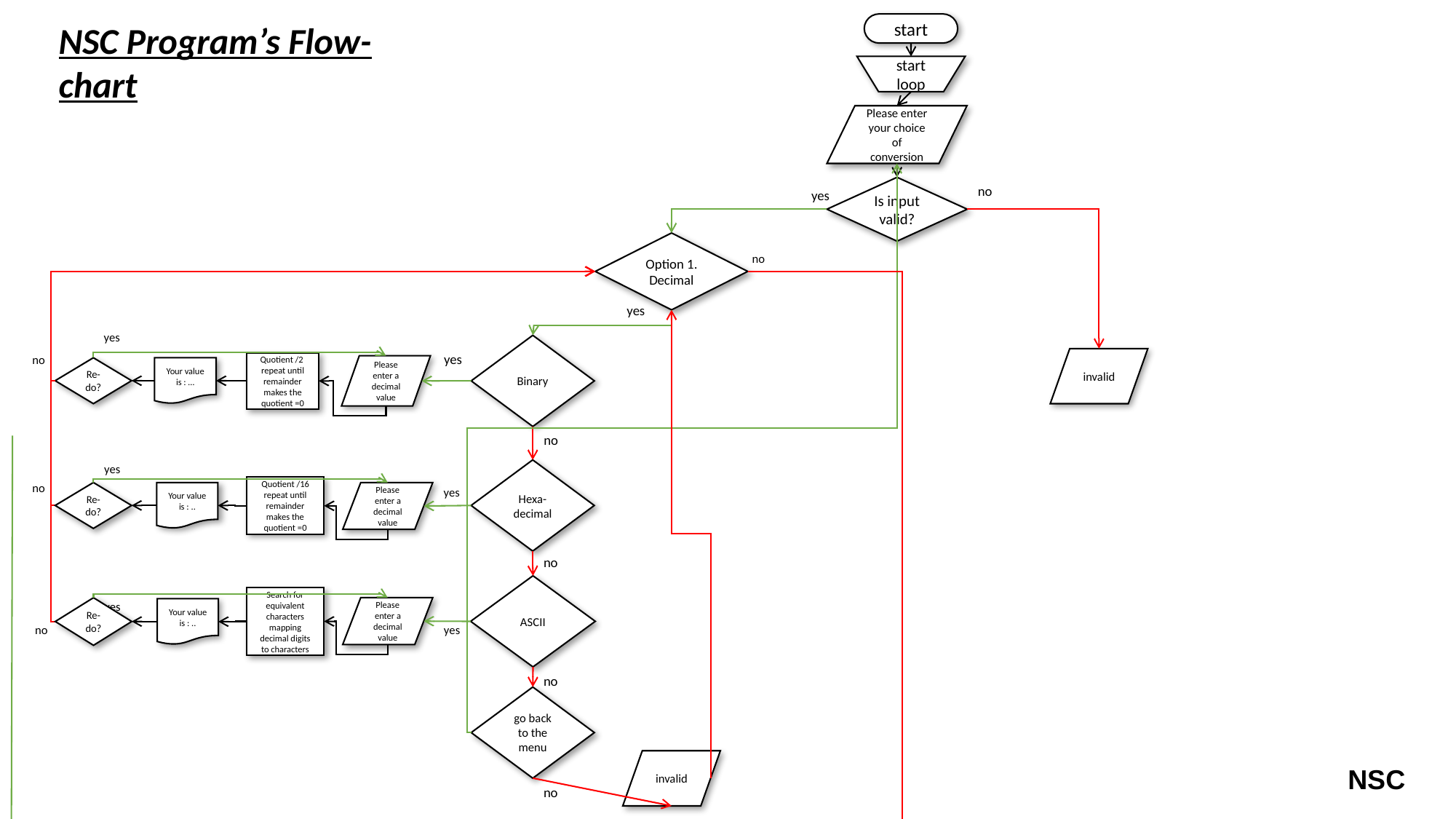

NSC Program’s Flow-chart
start
start loop
Please enter your choice of conversion
Is input valid?
no
yes
Option 1. Decimal
no
yes
yes
Binary
yes
no
invalid
Quotient /2
repeat until remainder makes the quotient =0
Please enter a decimal value
Re-do?
Your value is : …
no
yes
Hexa-decimal
no
Quotient /16
repeat until remainder makes the quotient =0
yes
Re-do?
Your value is : ..
Please enter a decimal value
no
ASCII
Search for equivalent characters
mapping decimal digits to characters
yes
Please enter a decimal value
Re-do?
Your value is : ..
yes
no
no
go back to the menu
invalid
NSC
no